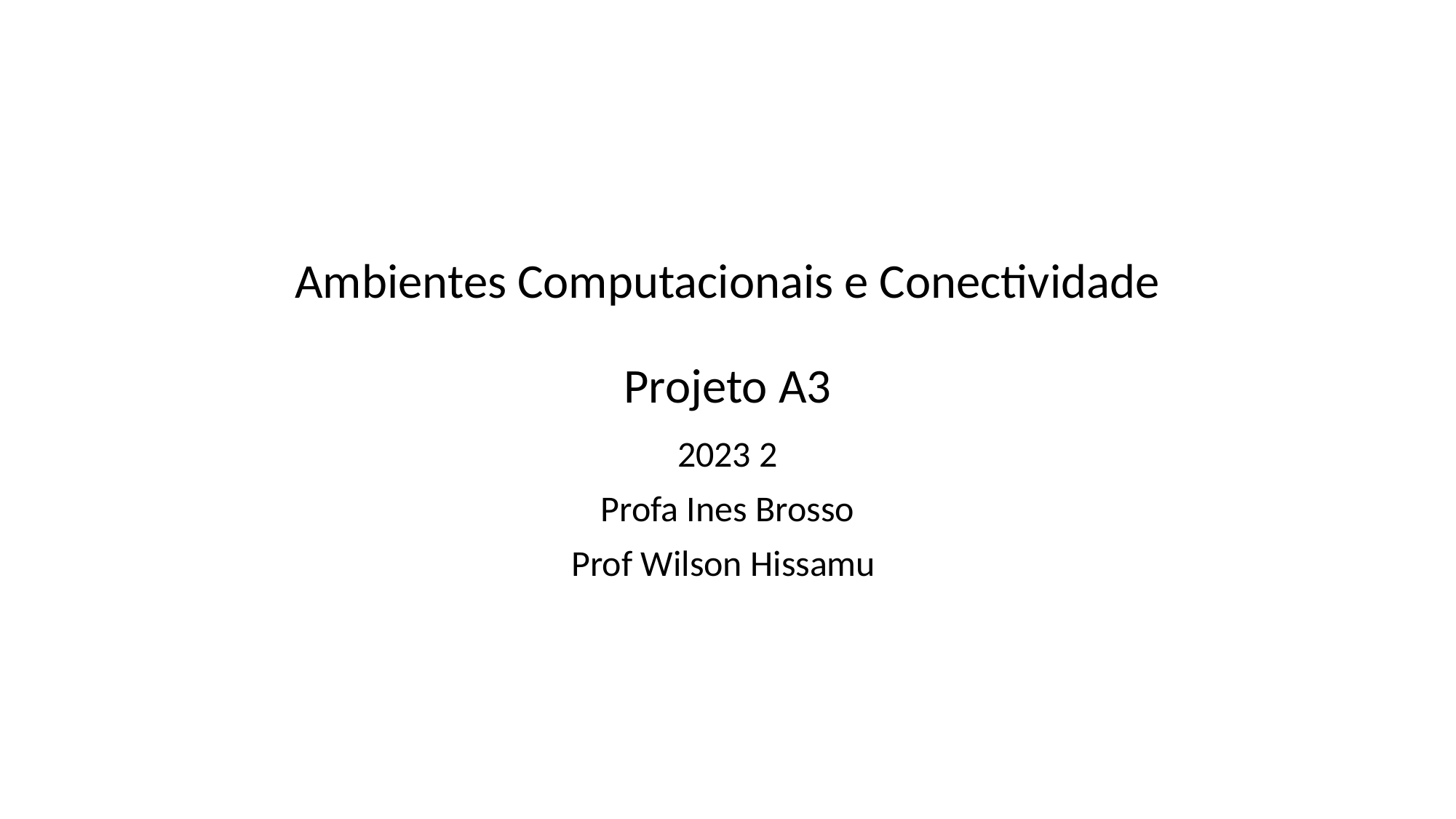

# Ambientes Computacionais e Conectividade Projeto A3
2023 2
Profa Ines Brosso
Prof Wilson Hissamu